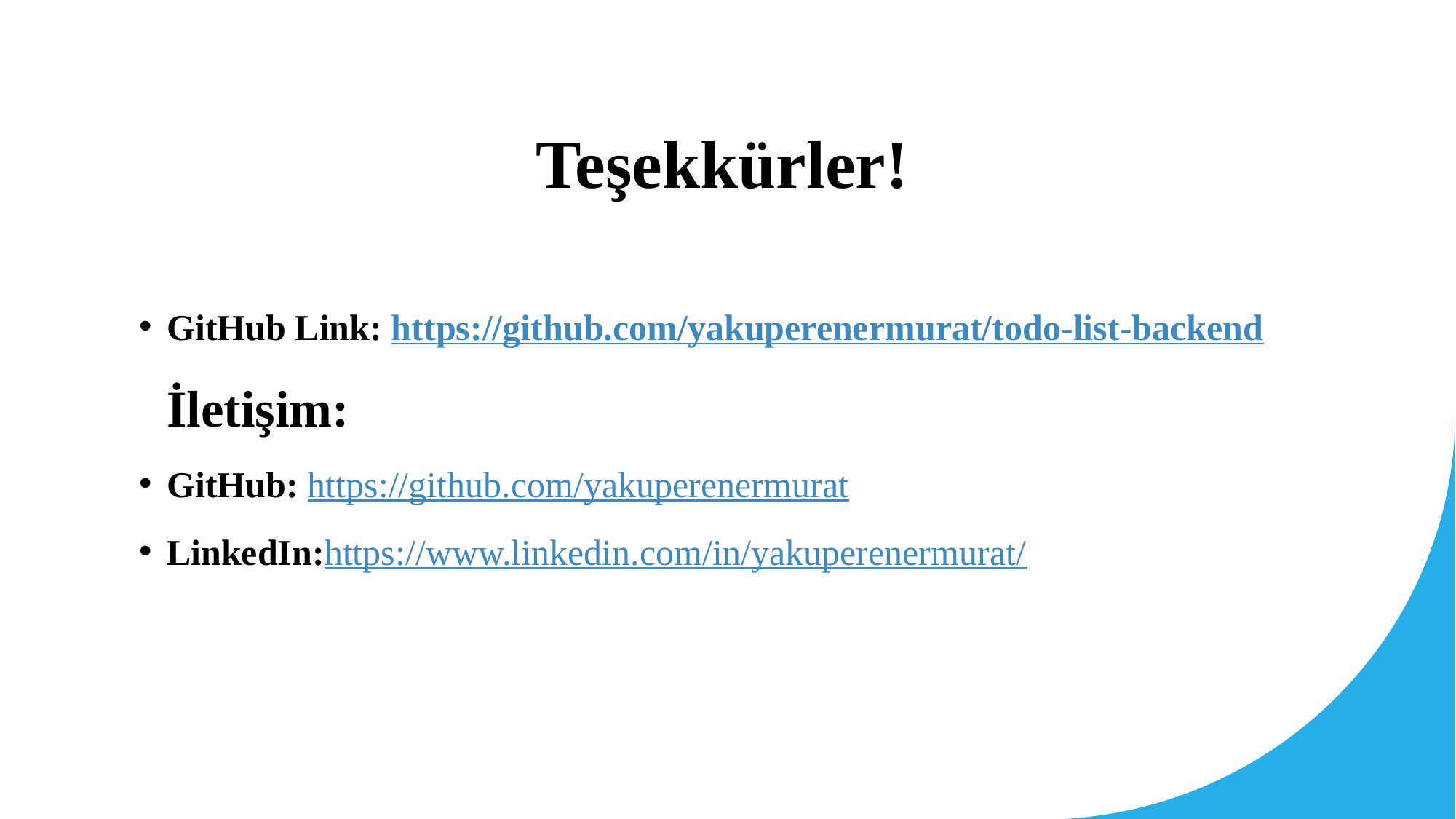

# Teşekkürler!
GitHub Link: https://github.com/yakuperenermurat/todo-list-backend
   İletişim:
GitHub: https://github.com/yakuperenermurat
LinkedIn:https://www.linkedin.com/in/yakuperenermurat/